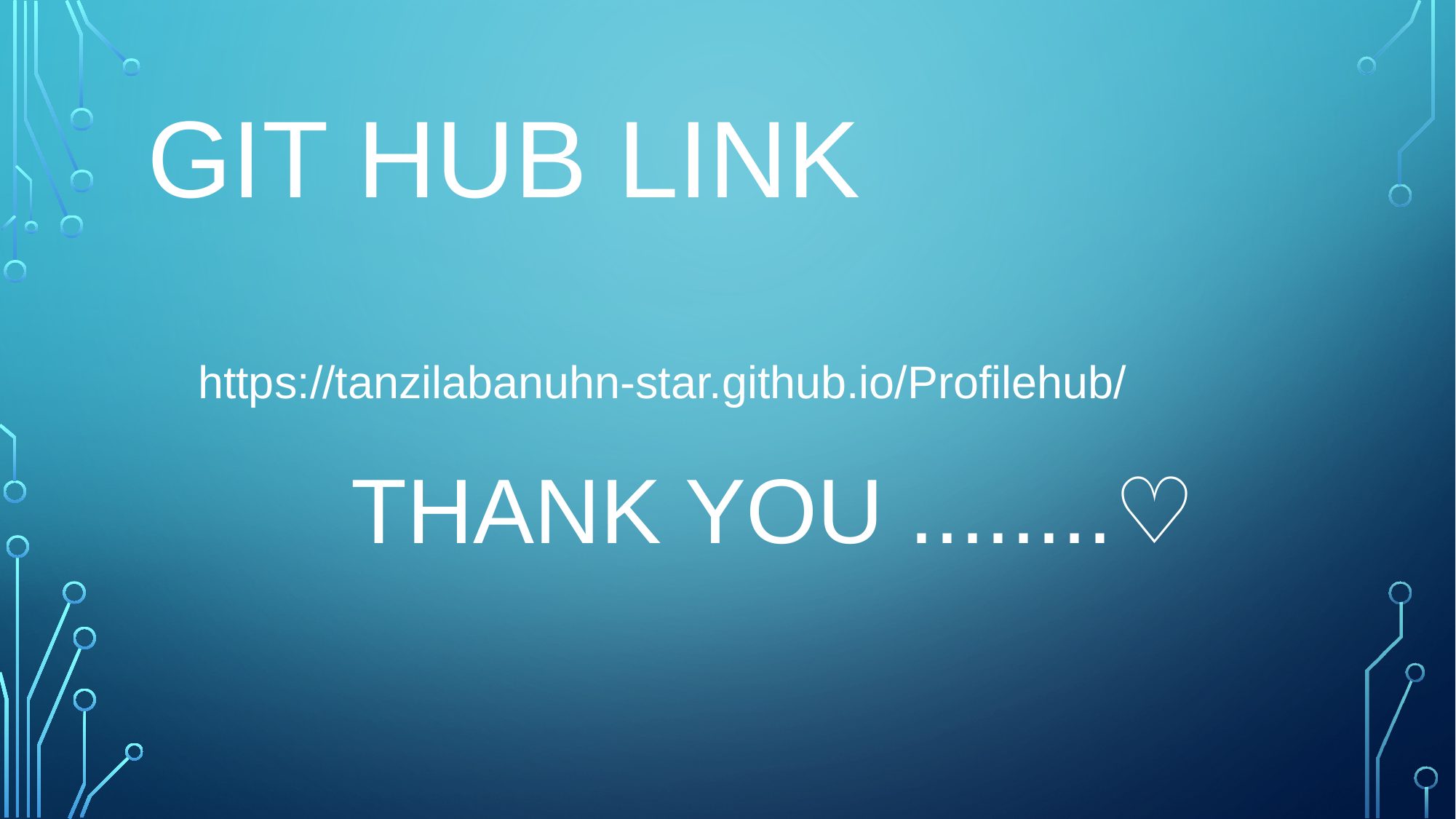

# Git hub link
  https://tanzilabanuhn-star.github.io/Profilehub/
        THANK YOU ........♡